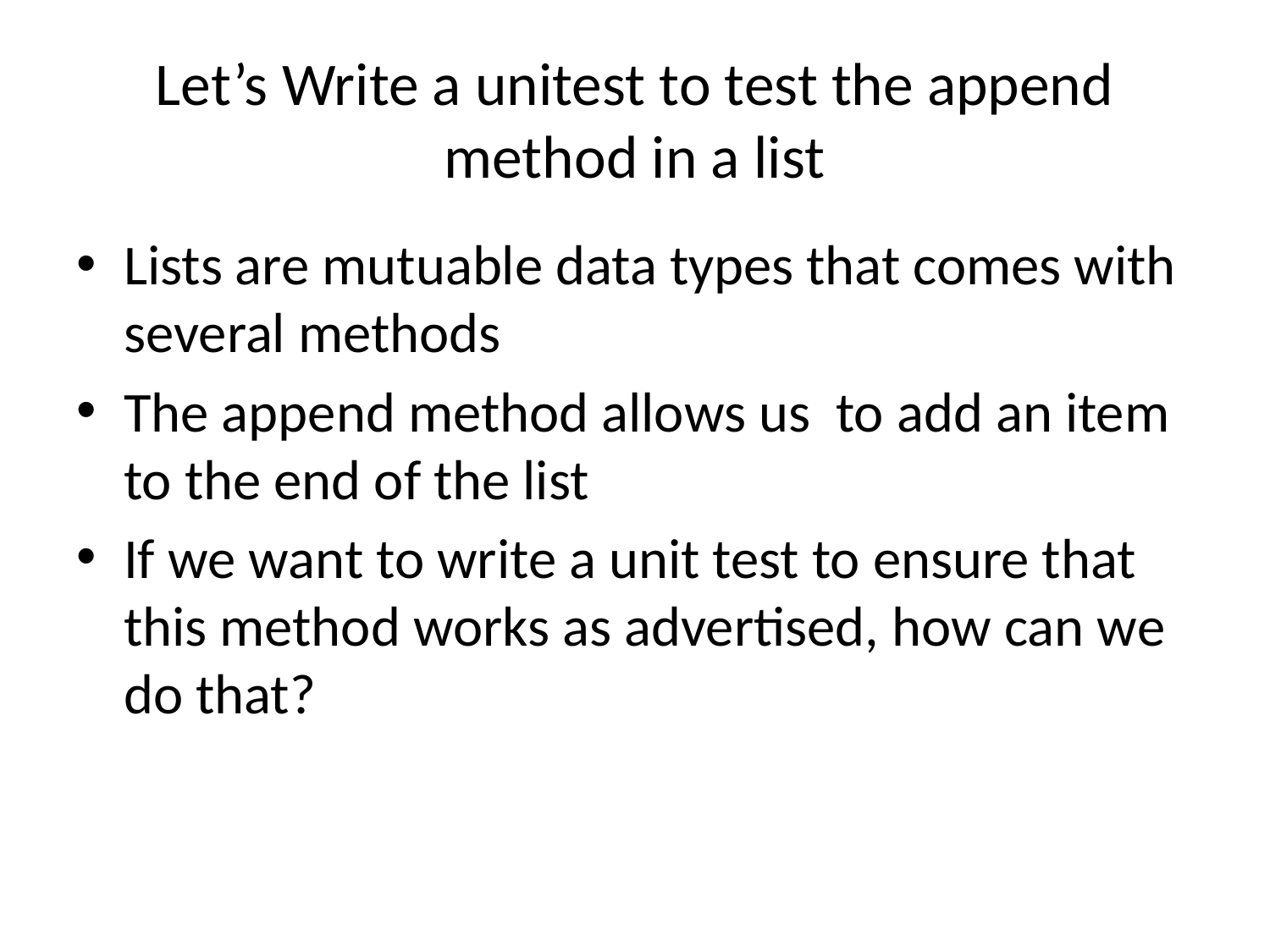

# Let’s Write a unitest to test the append method in a list
Lists are mutuable data types that comes with several methods
The append method allows us  to add an item to the end of the list
If we want to write a unit test to ensure that this method works as advertised, how can we do that?